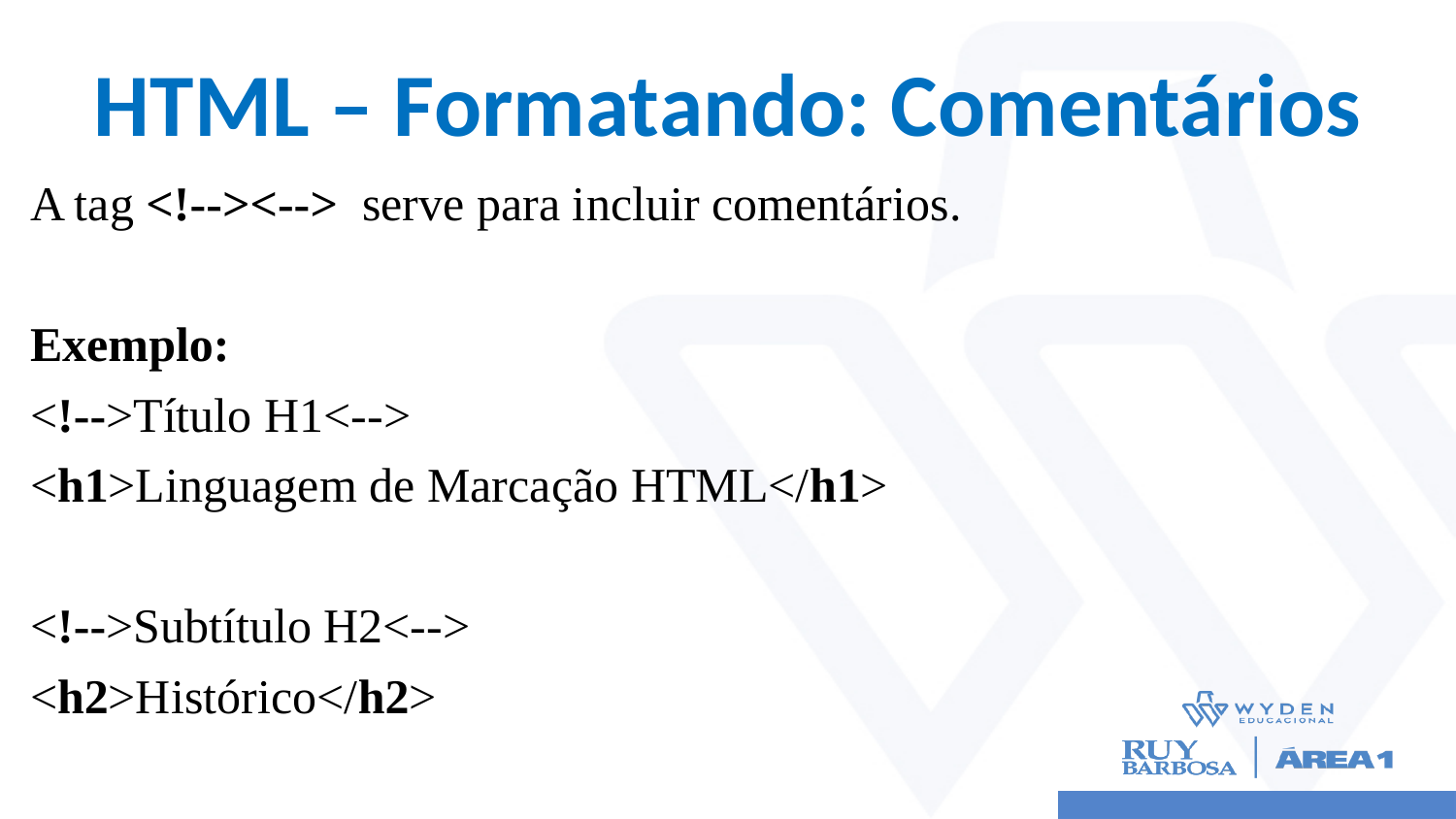

# HTML – Formatando: Comentários
A tag <!--><-->  serve para incluir comentários.

Exemplo:
<!-->Título H1<-->
<h1>Linguagem de Marcação HTML</h1>

<!-->Subtítulo H2<-->
<h2>Histórico</h2>